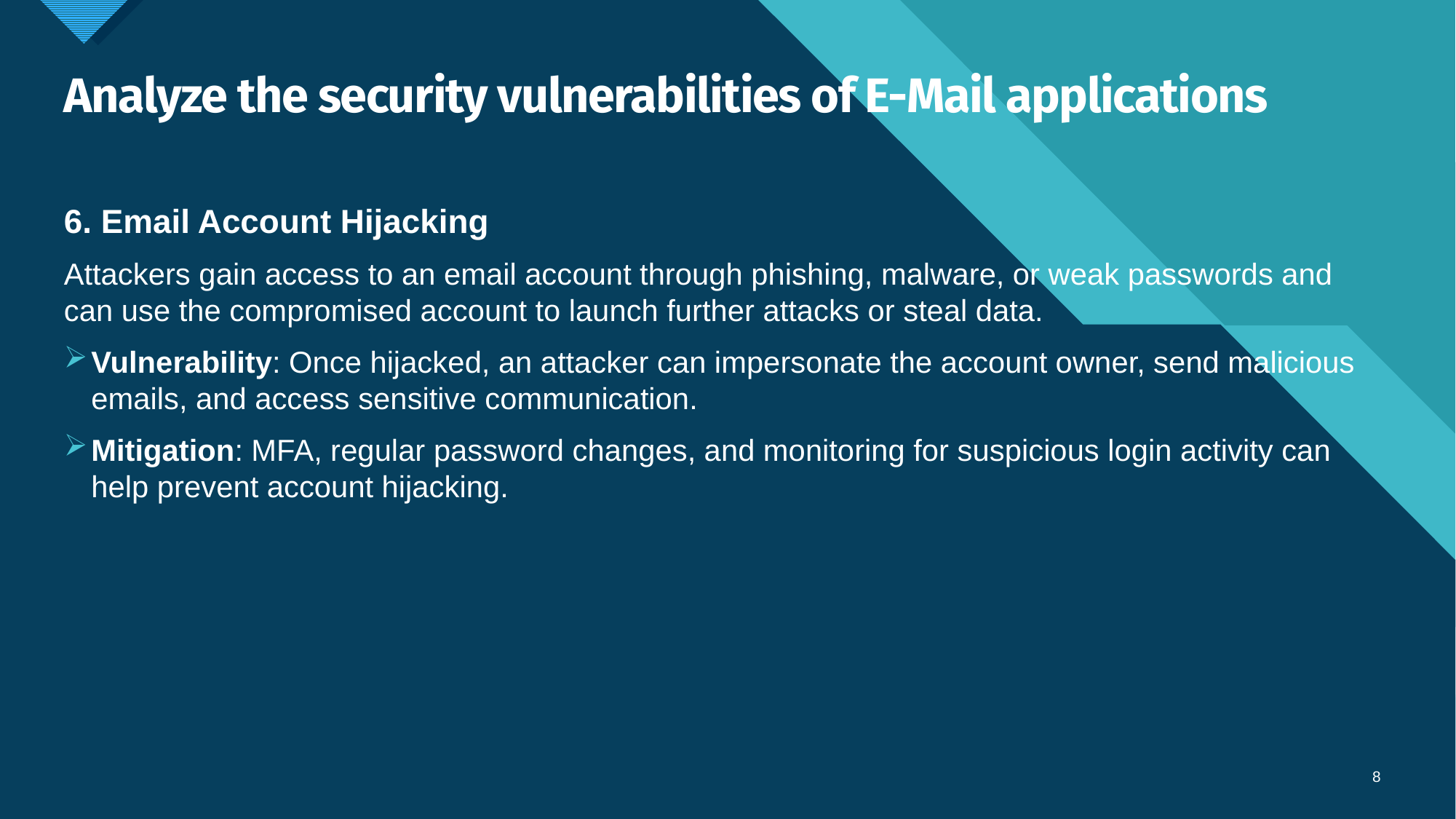

# Analyze the security vulnerabilities of E-Mail applications
6. Email Account Hijacking
Attackers gain access to an email account through phishing, malware, or weak passwords and can use the compromised account to launch further attacks or steal data.
Vulnerability: Once hijacked, an attacker can impersonate the account owner, send malicious emails, and access sensitive communication.
Mitigation: MFA, regular password changes, and monitoring for suspicious login activity can help prevent account hijacking.
8